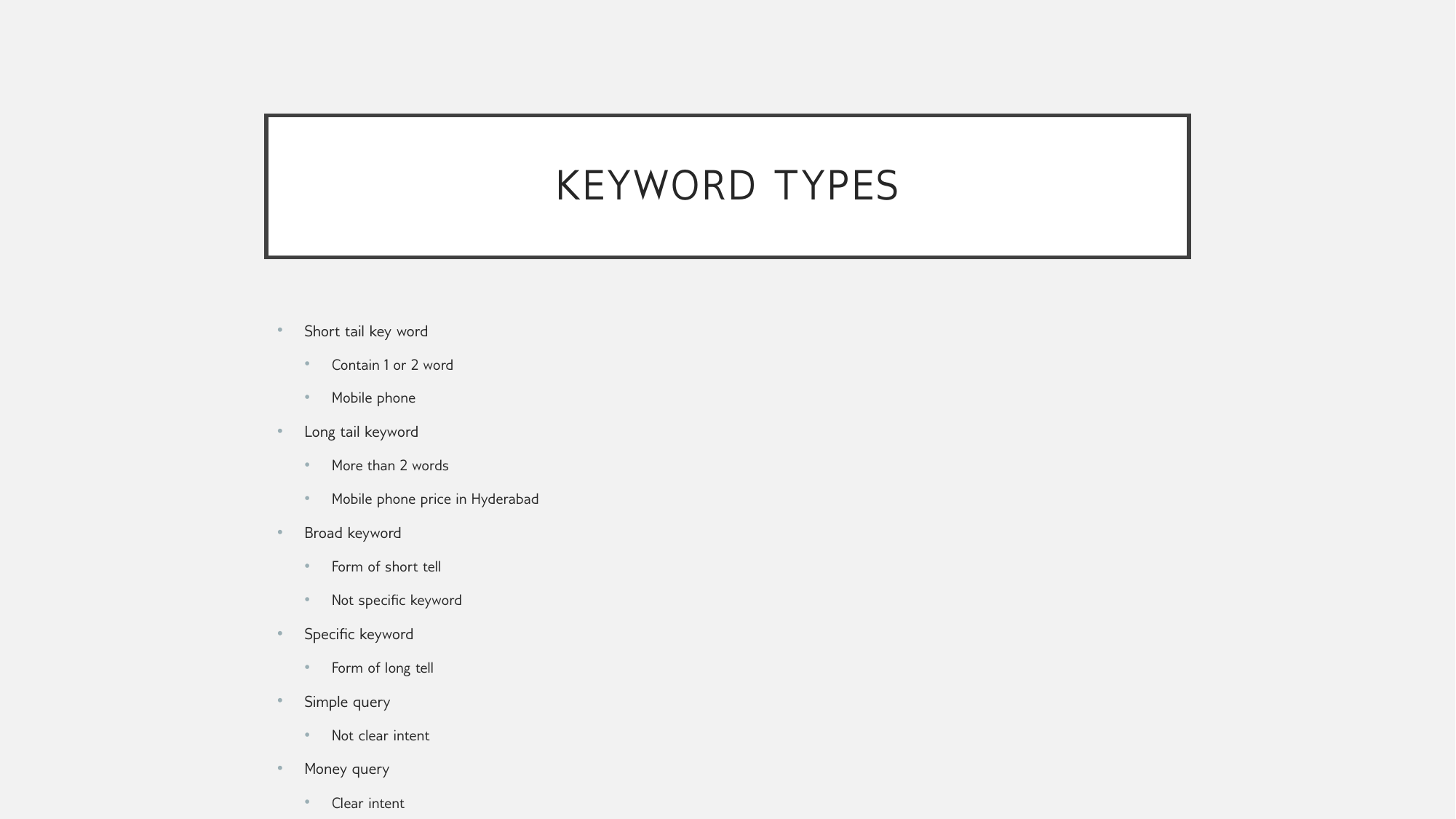

# Keyword types
Short tail key word
Contain 1 or 2 word
Mobile phone
Long tail keyword
More than 2 words
Mobile phone price in Hyderabad
Broad keyword
Form of short tell
Not specific keyword
Specific keyword
Form of long tell
Simple query
Not clear intent
Money query
Clear intent